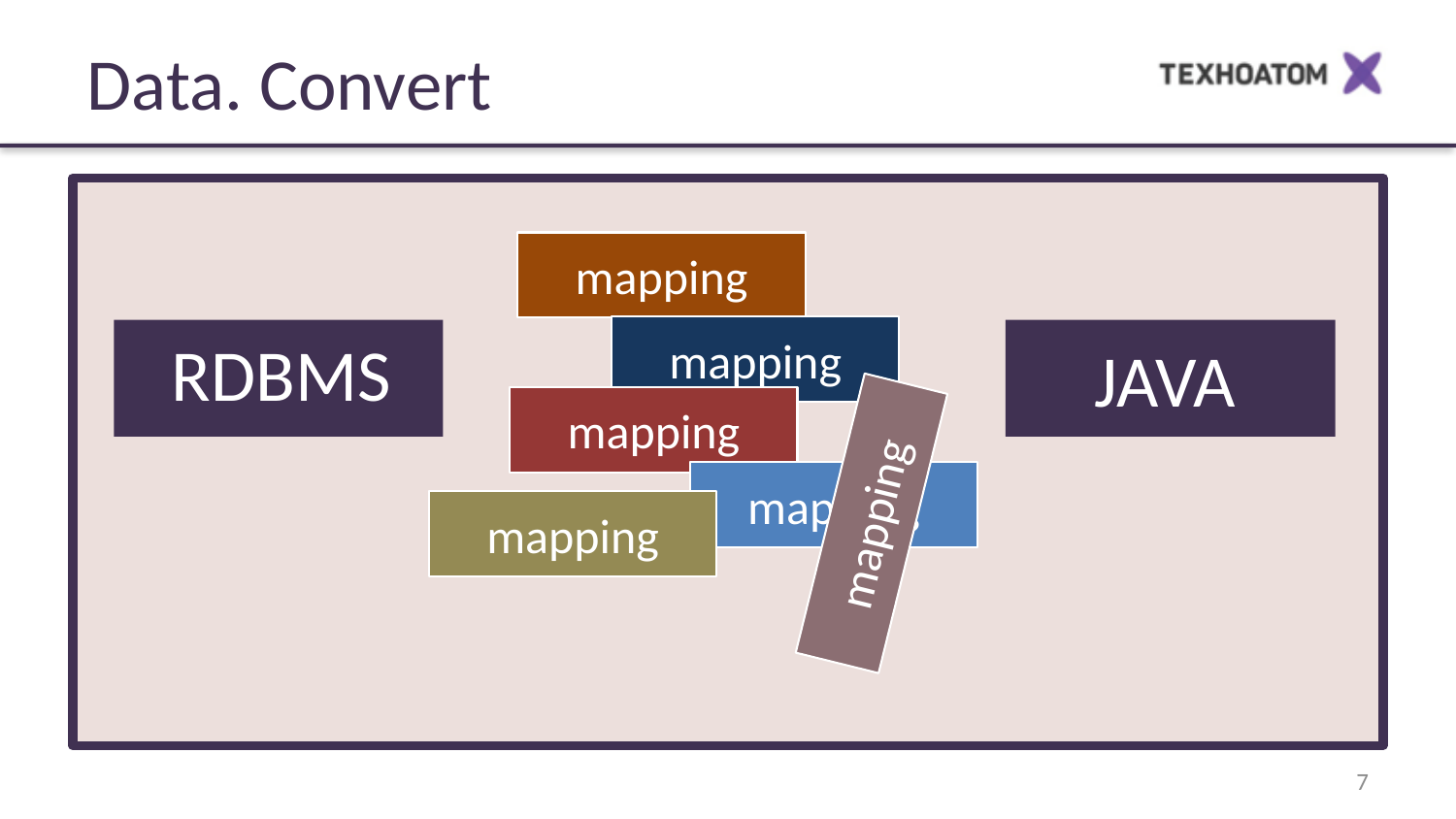

Data. Convert

mapping
mapping

RDBMS
JAVA
mapping
mapping
mapping
mapping
7